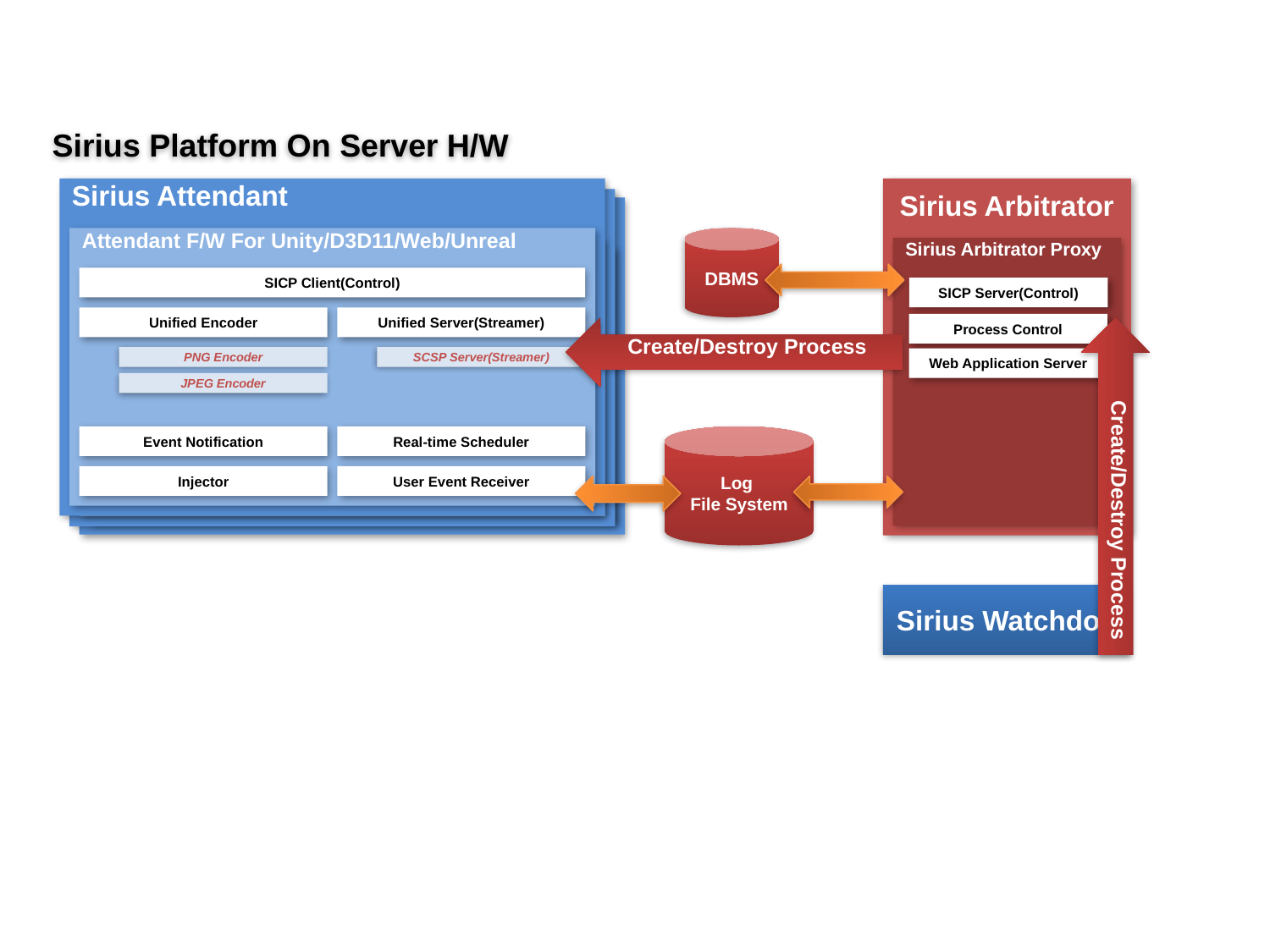

Sirius Platform On Server H/W

Sirius Attendant

Attendant F/W For Unity/D3D11/Web/Unreal

SICP Client(Control)
Unified Encoder
Unified Server(Streamer)
PNG Encoder
SCSP Server(Streamer)
JPEG Encoder
Event Notification
Real-time Scheduler
Injector
User Event Receiver
Sirius Arbitrator

Sirius Arbitrator Proxy

SICP Server(Control)
Process Control
Web Application Server
Sirius Attendant

Attendant F/W For Unity/D3D11/Web/Unreal

PICP Server(Control)
Unified Encoder
Unified Server(Streamer)
x264 Encoder
PCSP Server(Streamer)
NVENC Encoder
Opus Encoder
Event Notification
Real-time Scheduler
Injector
User Event Receiver
Sirius Attendant

Attendant F/W For Unity/D3D11/Web/Unreal

PICP Server(Control)
Unified Encoder
Unified Server(Streamer)
x264 Encoder
PCSP Server(Streamer)
NVENC Encoder
Opus Encoder
Event Notification
Real-time Scheduler
Injector
User Event Receiver

DBMS

Create/Destroy Process
Log
File System

Create/Destroy Process
Sirius Watchdog